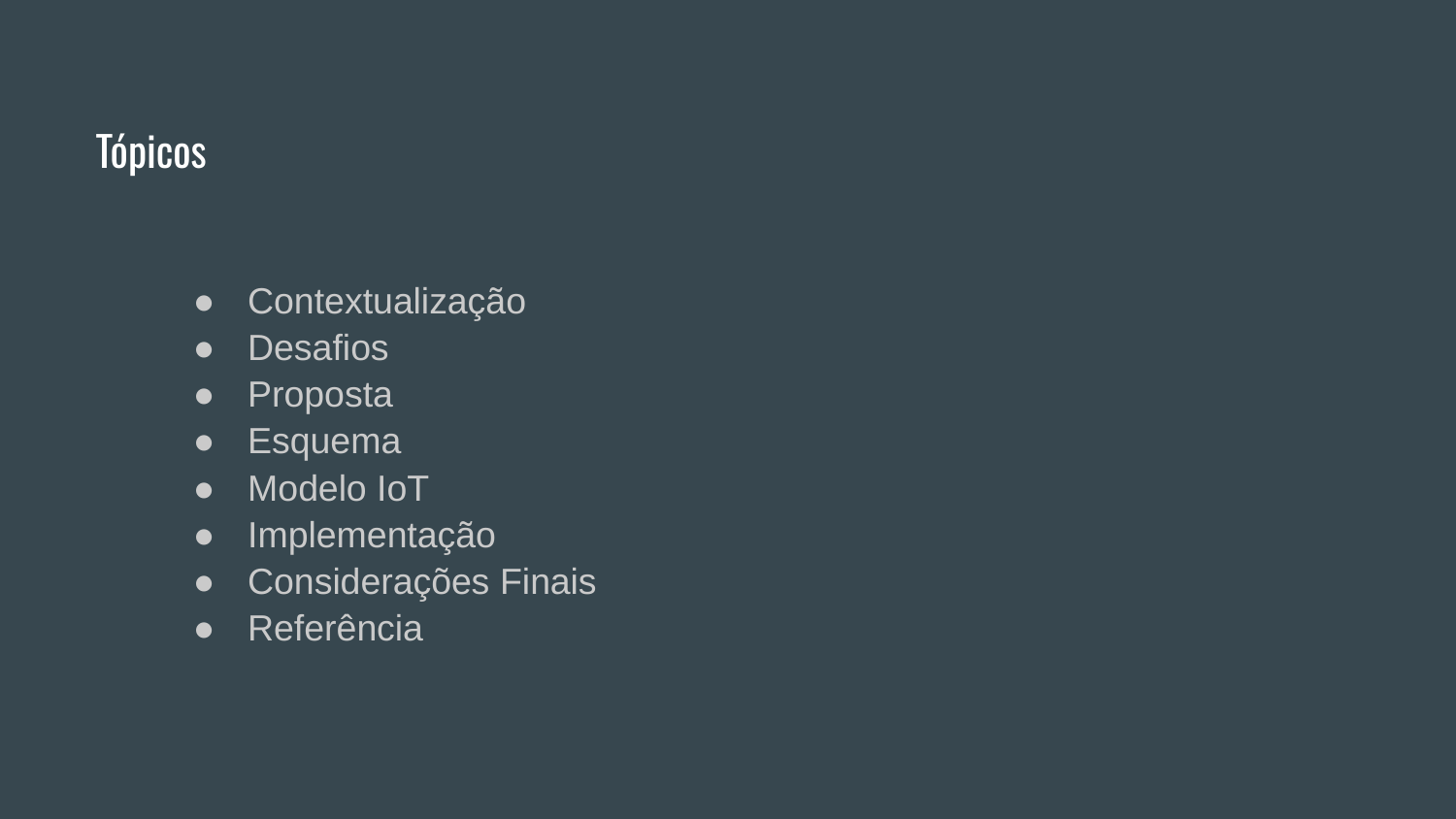

# Tópicos
Contextualização
Desafios
Proposta
Esquema
Modelo IoT
Implementação
Considerações Finais
Referência